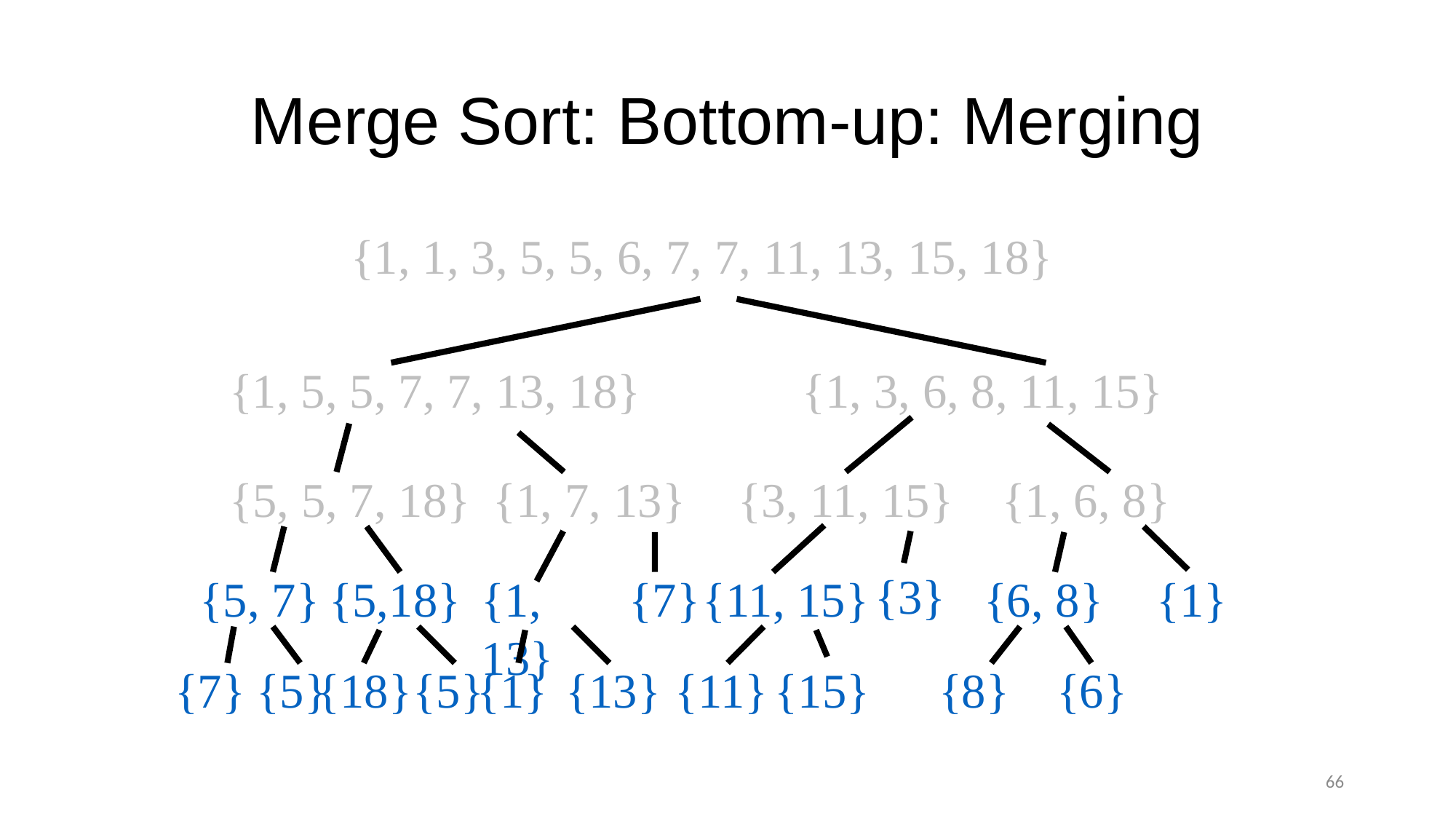

# Merge Sort: Bottom-up: Merging
{1, 1, 3, 5, 5, 6, 7, 7, 11, 13, 15, 18}

{1, 5, 5, 7, 7, 13, 18}
{1, 3, 6, 8, 11, 15}

{5, 5, 7, 18}
{1, 7, 13}
{3, 11, 15}
{1, 6, 8}

{3}
{5, 7}
{5,18}
{1, 13}
{7}
{11, 15}
{6, 8}
{1}

{7}
{5}
{18}
{5}
{1}
{13}
{11}
{15}
{8}
{6}
66